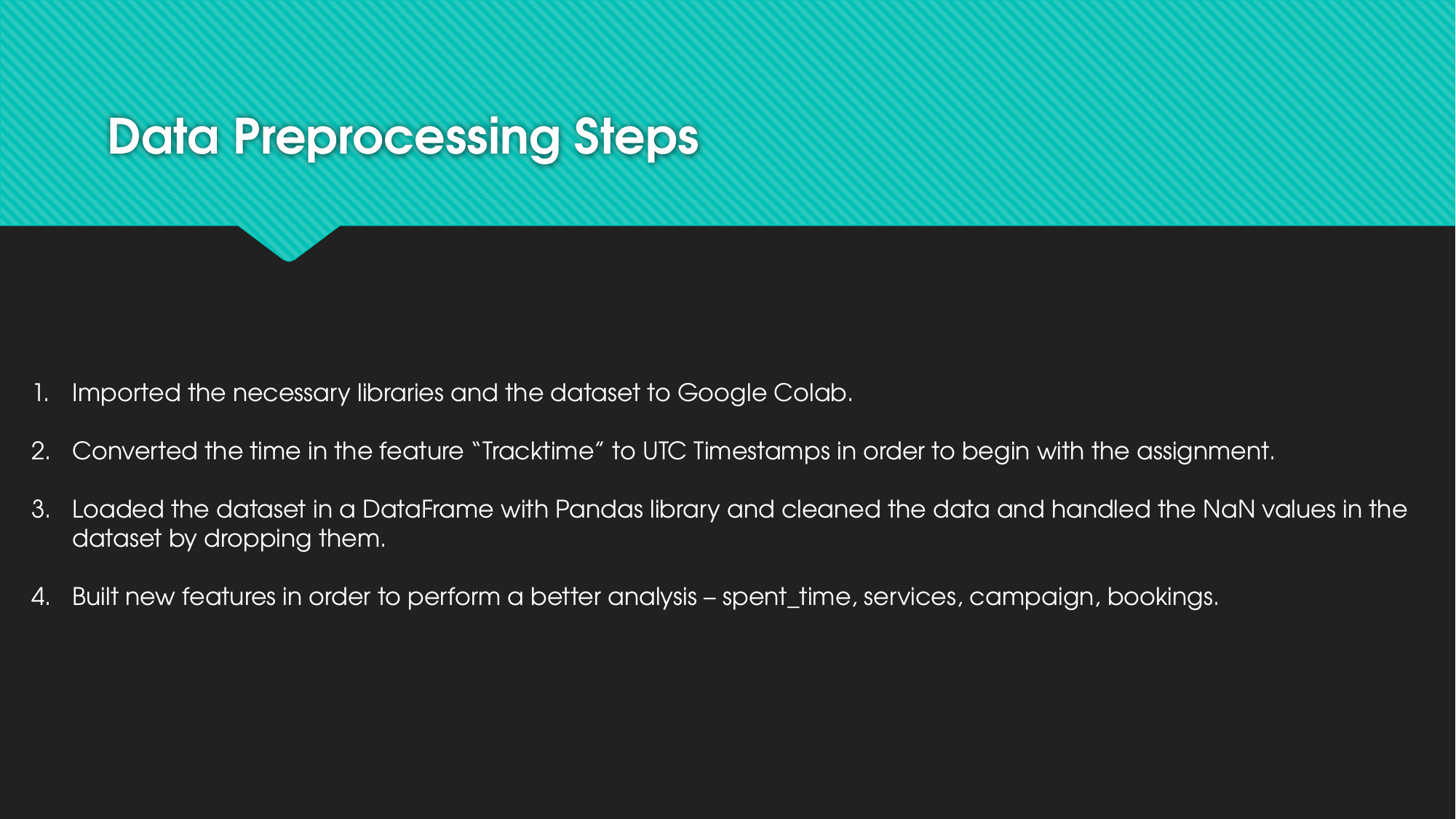

# Data Preprocessing Steps
Imported the necessary libraries and the dataset to Google Colab.

Converted the time in the feature “Tracktime” to UTC Timestamps in order to begin with the assignment.

Loaded the dataset in a DataFrame with Pandas library and cleaned the data and handled the NaN values in the dataset by dropping them.

Built new features in order to perform a better analysis – spent_time, services, campaign, bookings.